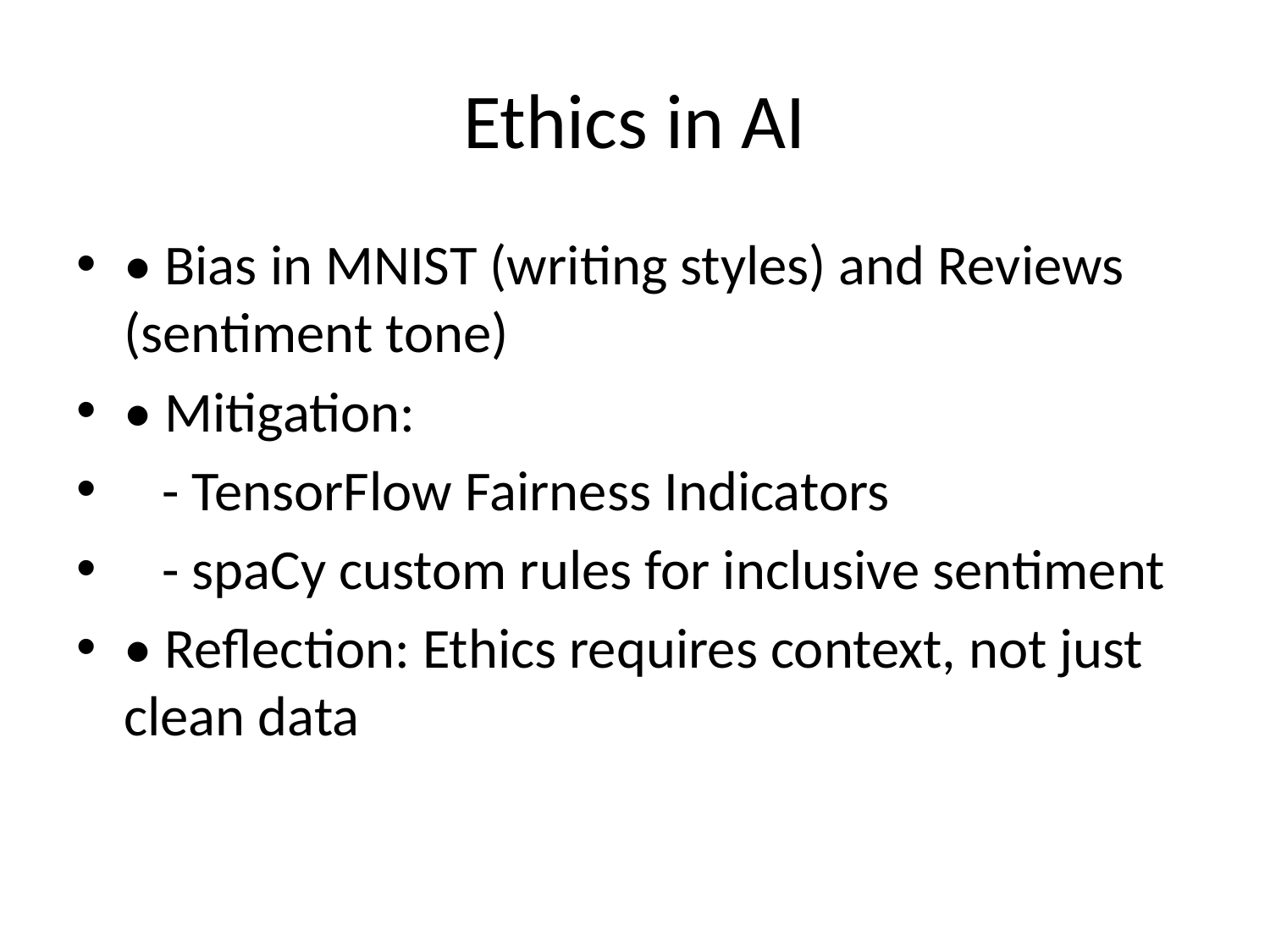

# Ethics in AI
• Bias in MNIST (writing styles) and Reviews (sentiment tone)
• Mitigation:
   - TensorFlow Fairness Indicators
   - spaCy custom rules for inclusive sentiment
• Reflection: Ethics requires context, not just clean data